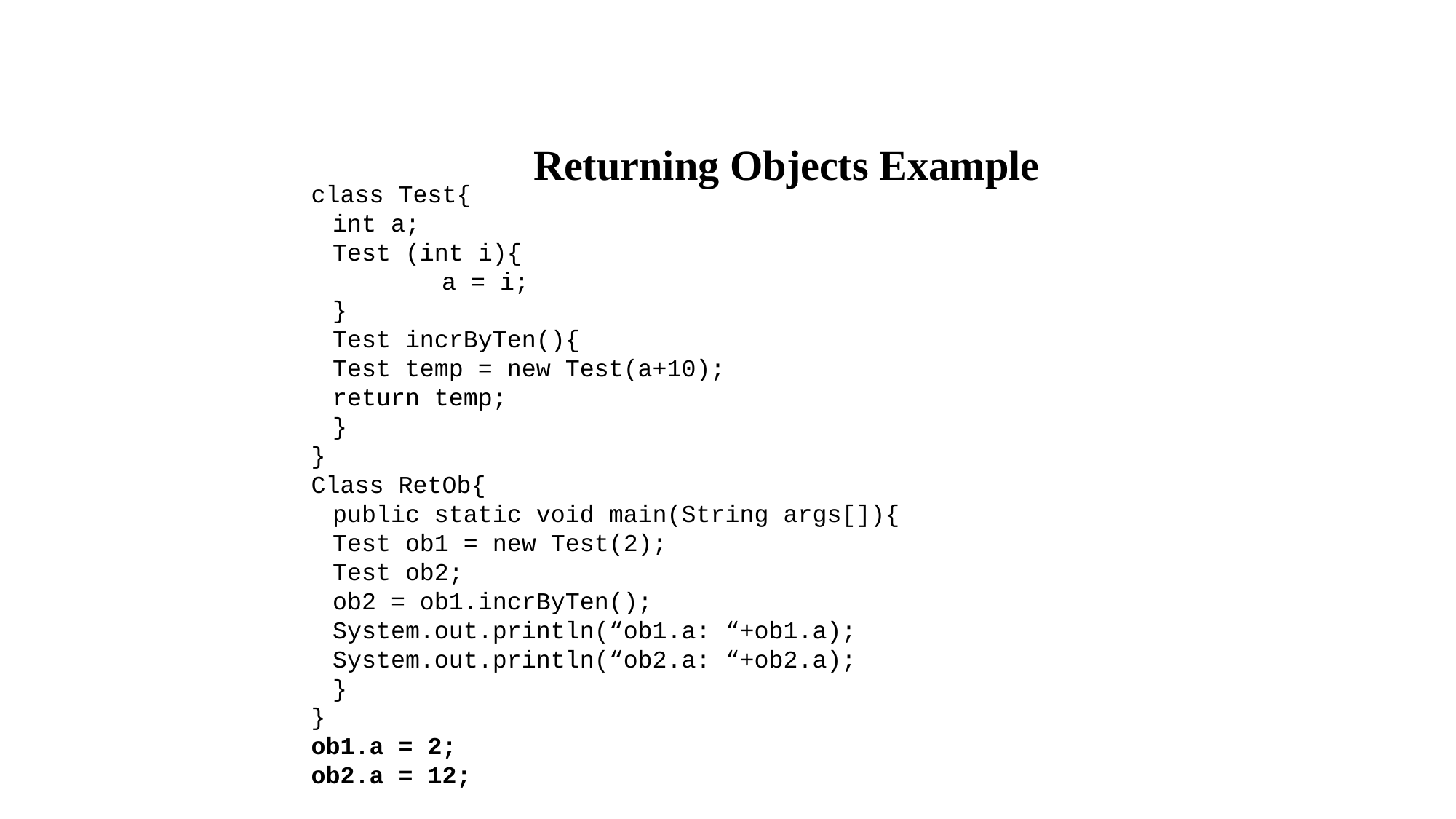

Returning Objects Example
class Test{
	int a;
	Test (int i){
		a = i;
	}
	Test incrByTen(){
	Test temp = new Test(a+10);
	return temp;
	}
}
Class RetOb{
	public static void main(String args[]){
	Test ob1 = new Test(2);
	Test ob2;
	ob2 = ob1.incrByTen();
	System.out.println(“ob1.a: “+ob1.a);
	System.out.println(“ob2.a: “+ob2.a);
	}
}
ob1.a = 2;
ob2.a = 12;